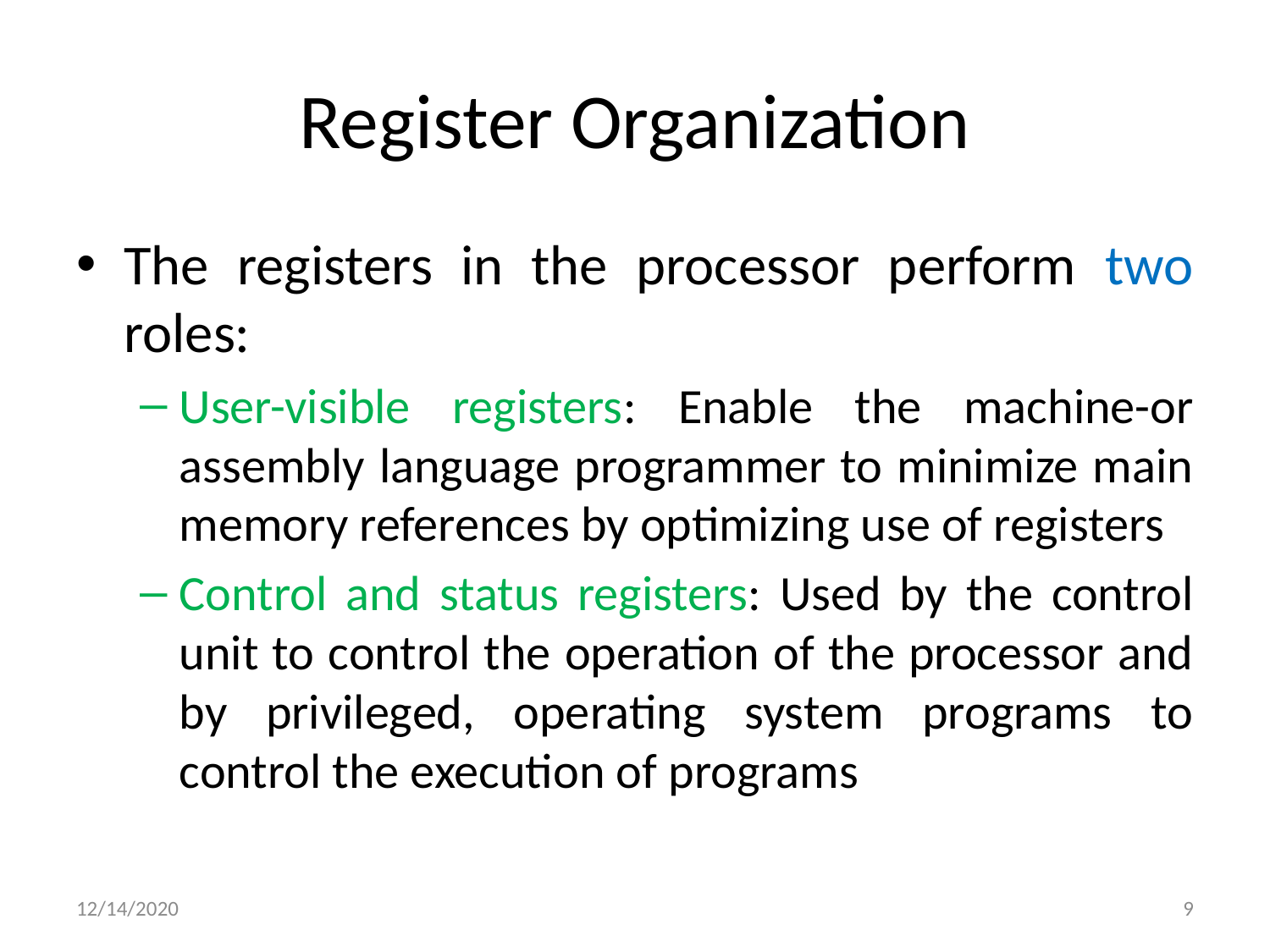

# Register Organization
The registers in the processor perform two roles:
User-visible registers: Enable the machine-or assembly language programmer to minimize main memory references by optimizing use of registers
Control and status registers: Used by the control unit to control the operation of the processor and by privileged, operating system programs to control the execution of programs
12/14/2020
9